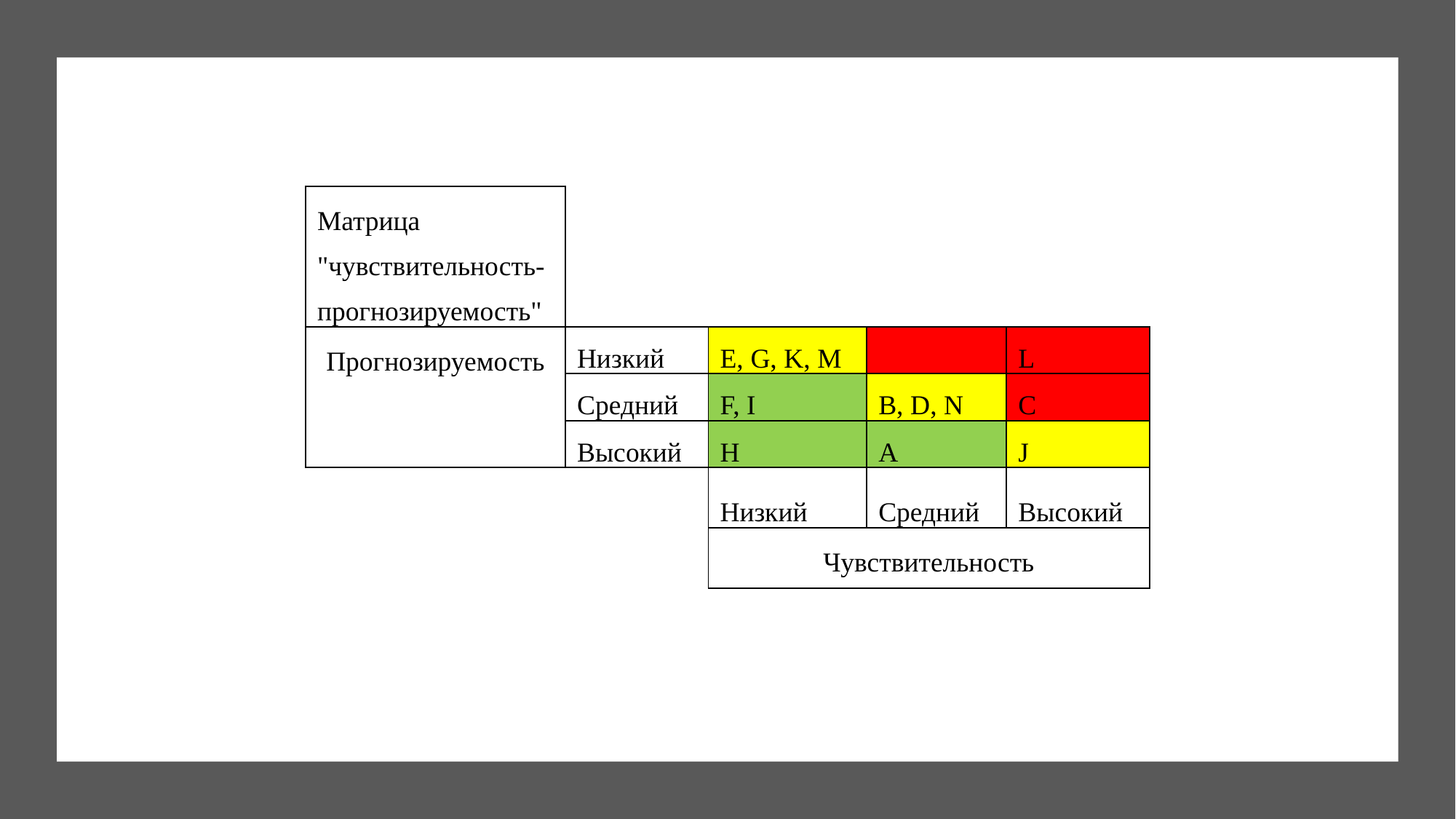

| Матрица "чувствительность-прогнозируемость" |  |  |  |  |
| --- | --- | --- | --- | --- |
| Прогнозируемость | Низкий | E, G, K, M |  | L |
|  | Средний | F, I | B, D, N | C |
|  | Высокий | H | A | J |
|  |  | Низкий | Средний | Высокий |
|  |  | Чувствительность |  |  |